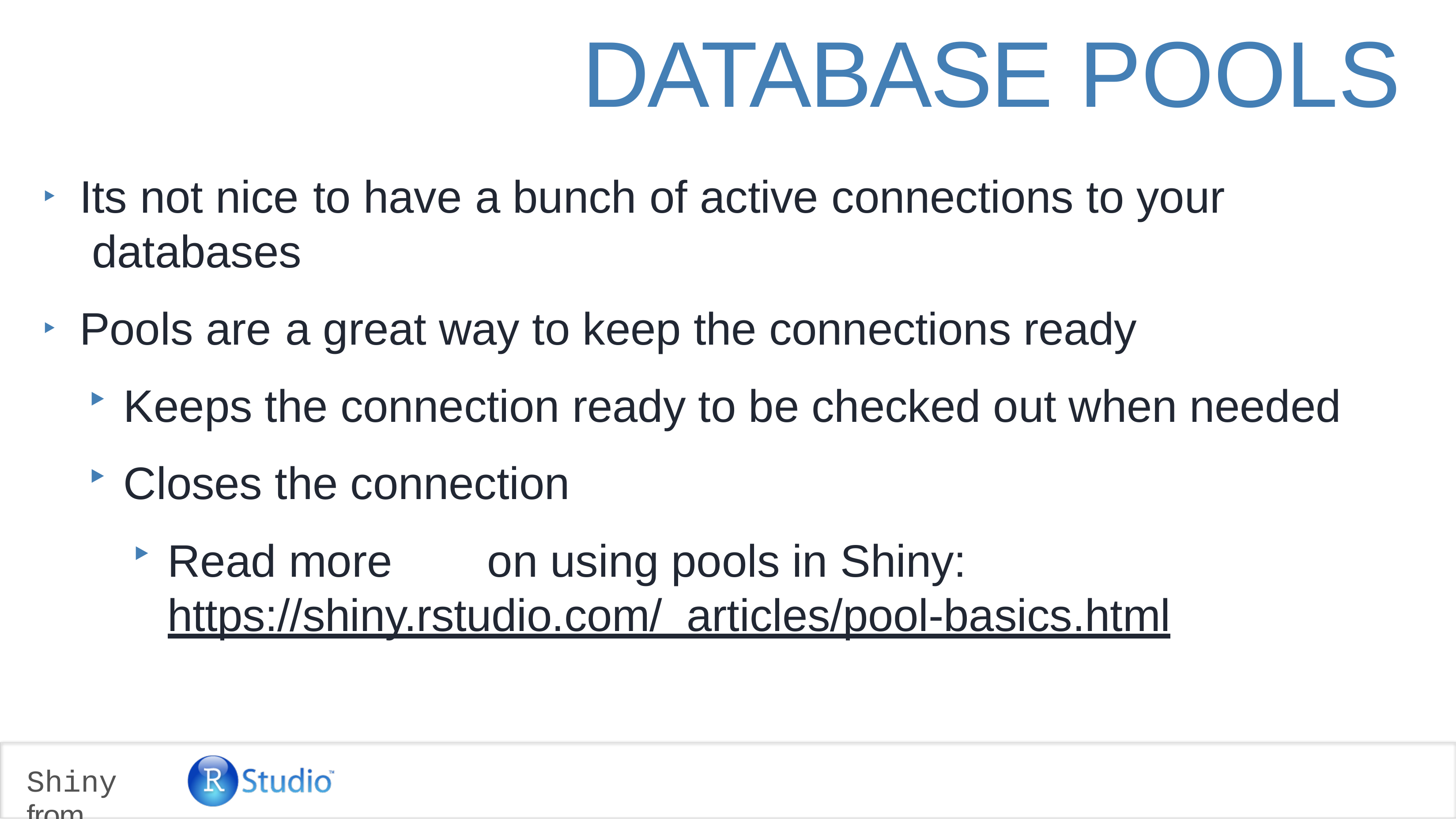

# DATABASE POOLS
Its not nice	to have	a bunch	of active	connections to your  databases
Pools are	a great way to keep the connections ready
‣
‣
Keeps the connection ready to be checked out when needed
Closes the connection
Read more	on using pools in Shiny: https://shiny.rstudio.com/  articles/pool-basics.html

Shiny from